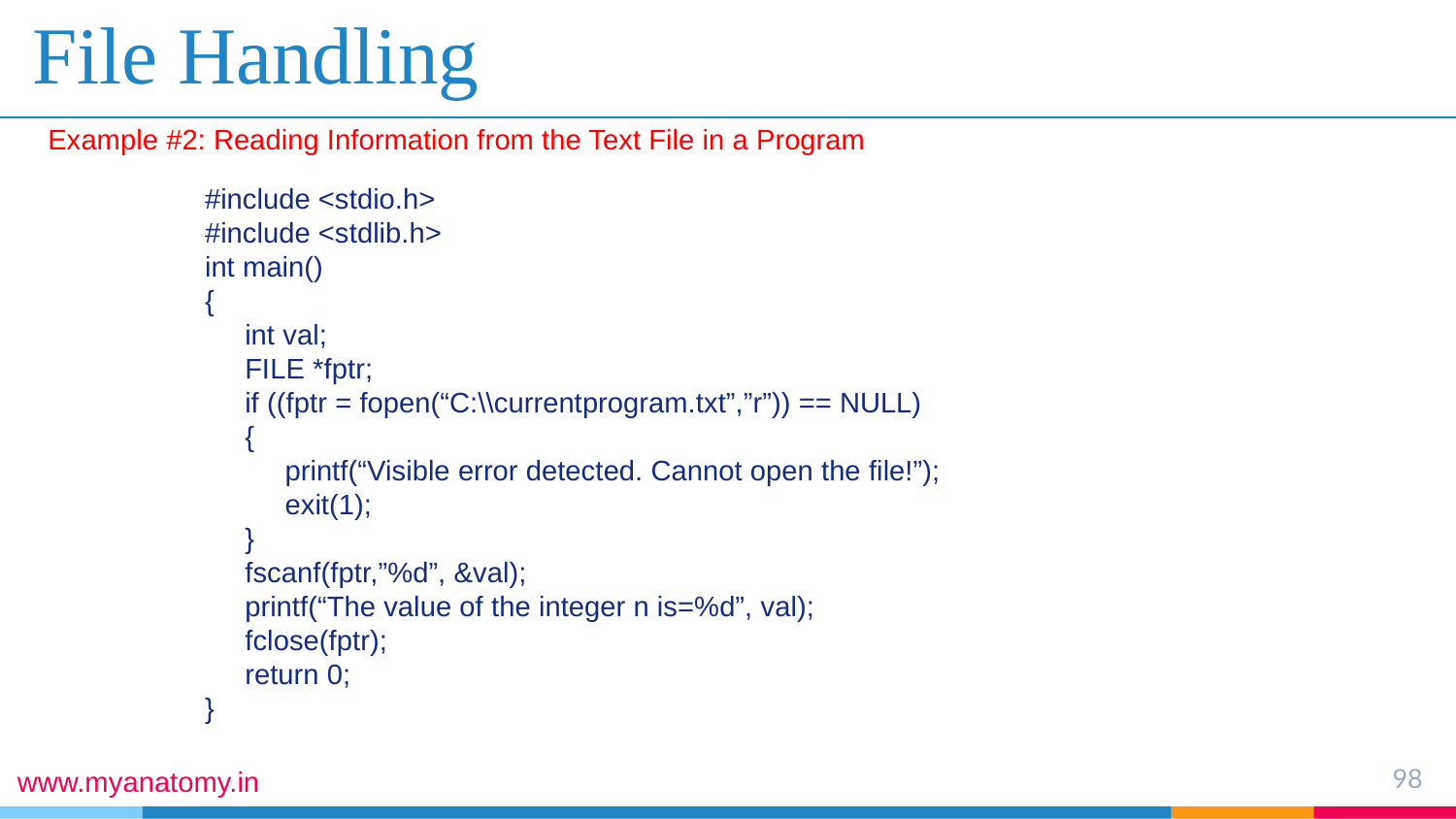

# File Handling
Example #2: Reading Information from the Text File in a Program
#include <stdio.h>
#include <stdlib.h>
int main()
{
     int val;
     FILE *fptr;
     if ((fptr = fopen(“C:\\currentprogram.txt”,”r”)) == NULL)
     {
          printf(“Visible error detected. Cannot open the file!”);
          exit(1);
     }
     fscanf(fptr,”%d”, &val);
     printf(“The value of the integer n is=%d”, val);
     fclose(fptr);
     return 0;
}
98
www.myanatomy.in